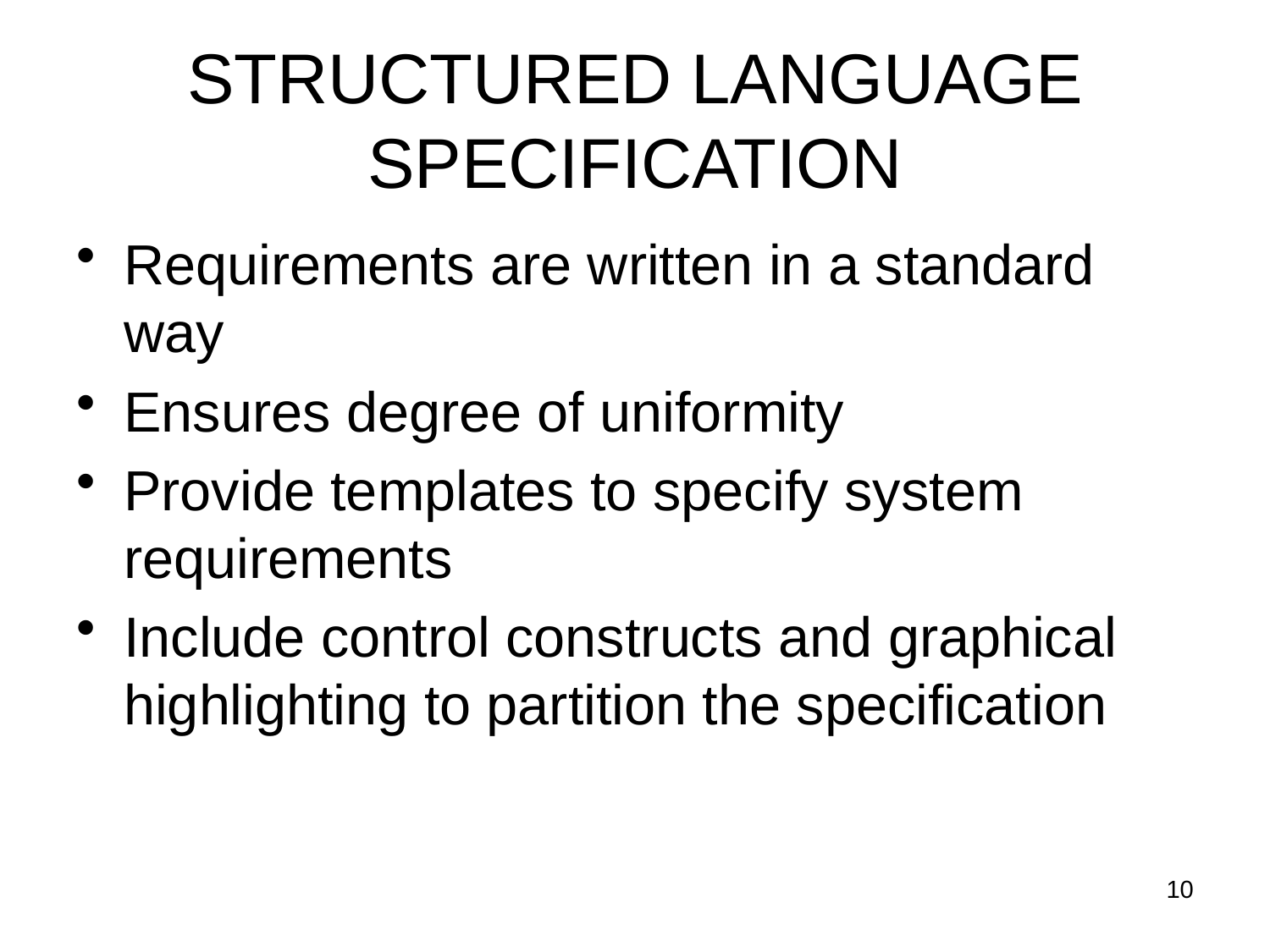

# STRUCTURED LANGUAGE SPECIFICATION
Requirements are written in a standard way
Ensures degree of uniformity
Provide templates to specify system requirements
Include control constructs and graphical highlighting to partition the specification
10